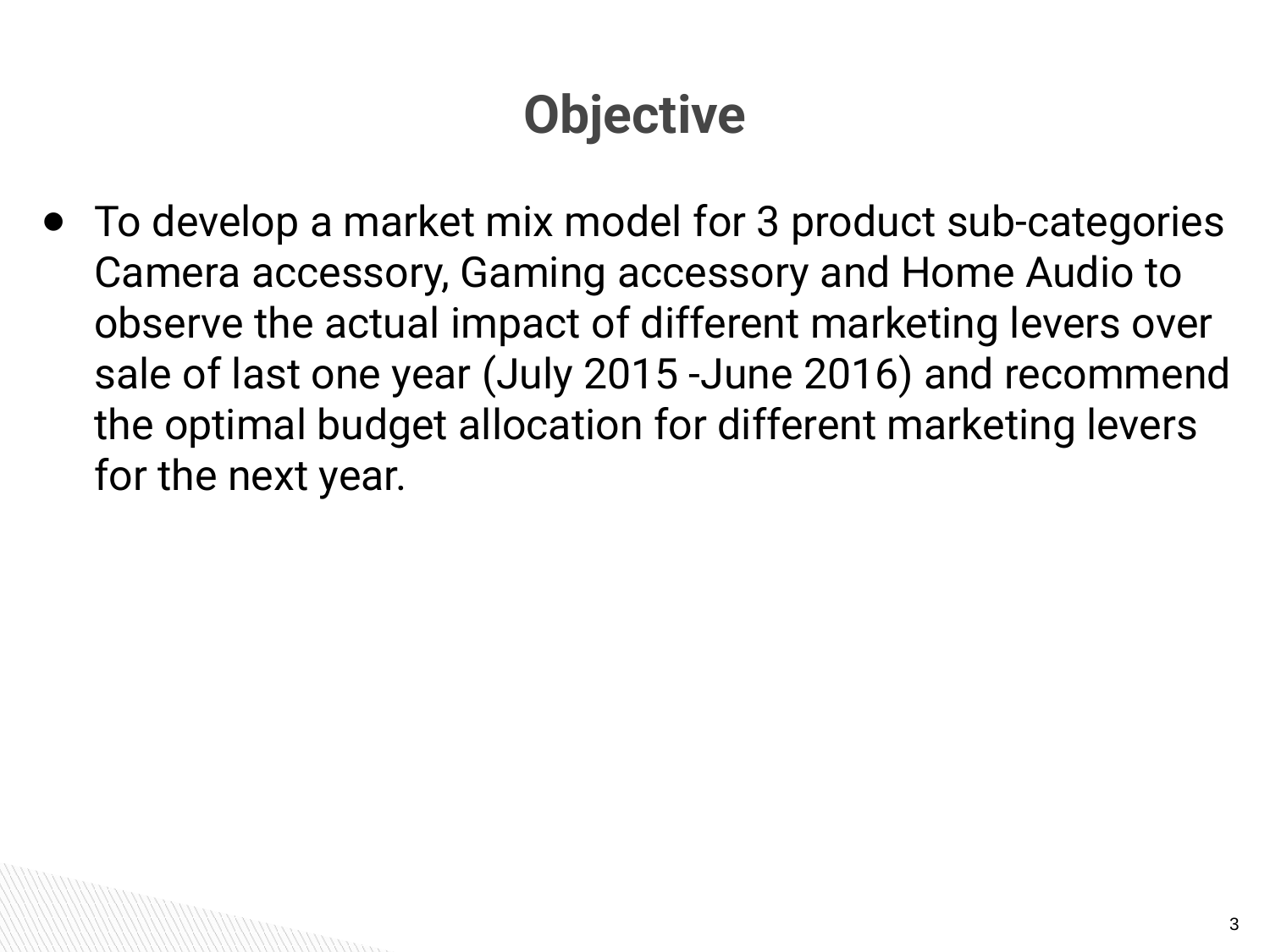

Objective

To develop a market mix model for 3 product sub-categories
Camera accessory, Gaming accessory and Home Audio to observe the actual impact of different marketing levers over sale of last one year (July 2015 -June 2016) and recommend the optimal budget allocation for different marketing levers for the next year.

3